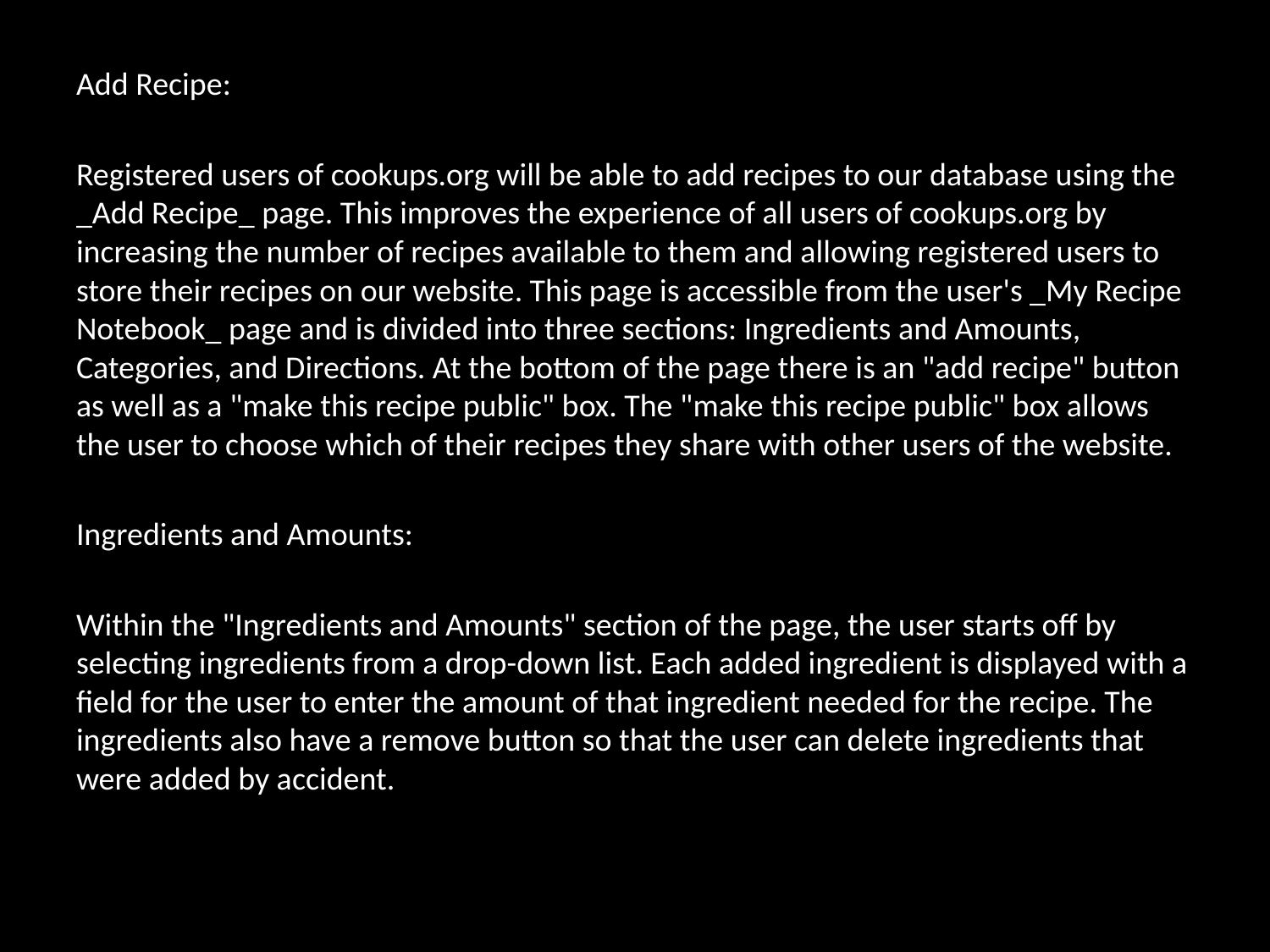

Add Recipe:

Registered users of cookups.org will be able to add recipes to our database using the _Add Recipe_ page. This improves the experience of all users of cookups.org by increasing the number of recipes available to them and allowing registered users to store their recipes on our website. This page is accessible from the user's _My Recipe Notebook_ page and is divided into three sections: Ingredients and Amounts, Categories, and Directions. At the bottom of the page there is an "add recipe" button as well as a "make this recipe public" box. The "make this recipe public" box allows the user to choose which of their recipes they share with other users of the website.

Ingredients and Amounts:

Within the "Ingredients and Amounts" section of the page, the user starts off by selecting ingredients from a drop-down list. Each added ingredient is displayed with a field for the user to enter the amount of that ingredient needed for the recipe. The ingredients also have a remove button so that the user can delete ingredients that were added by accident.